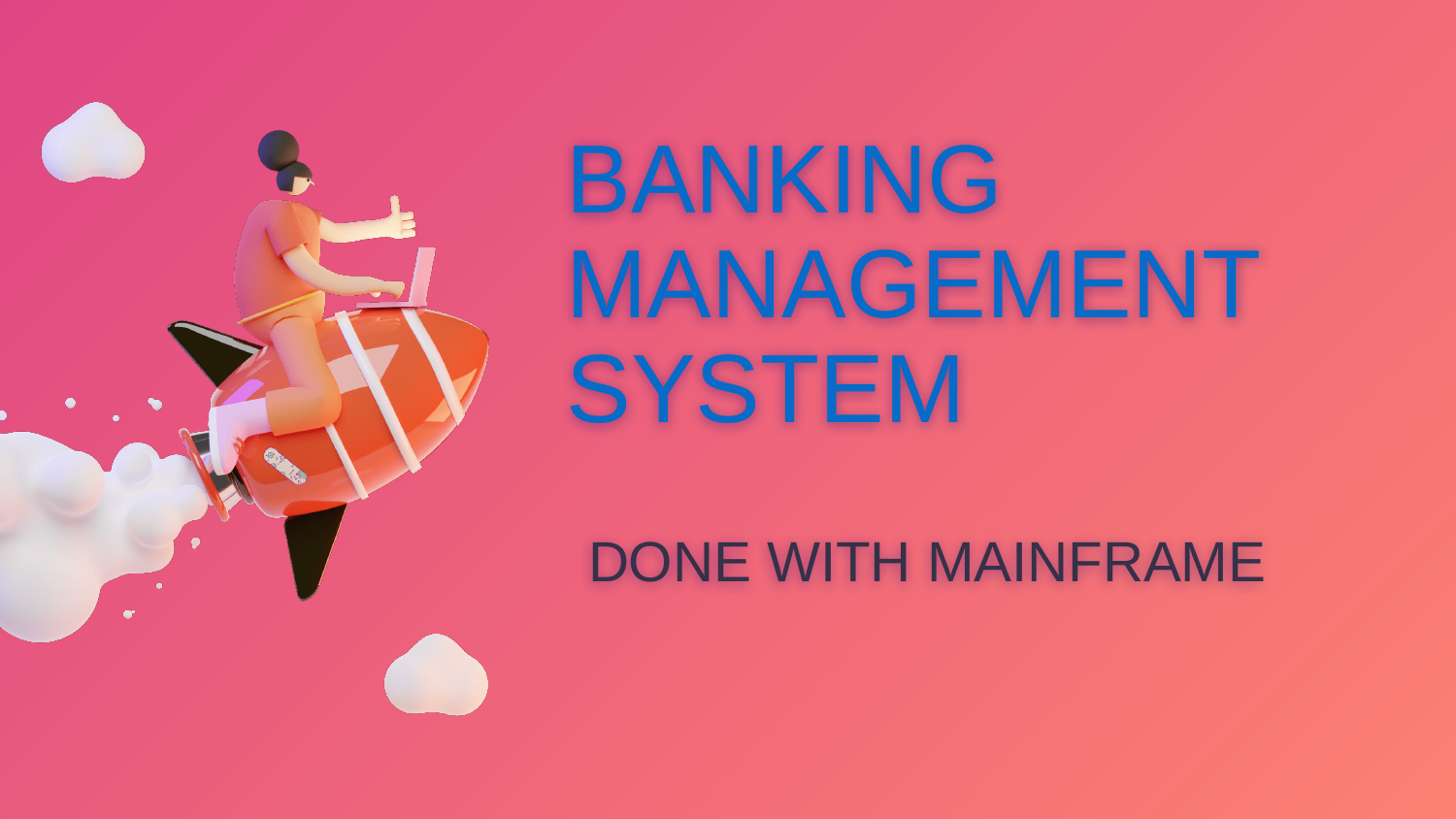

# BANKING MANAGEMENT SYSTEM
DONE WITH MAINFRAME